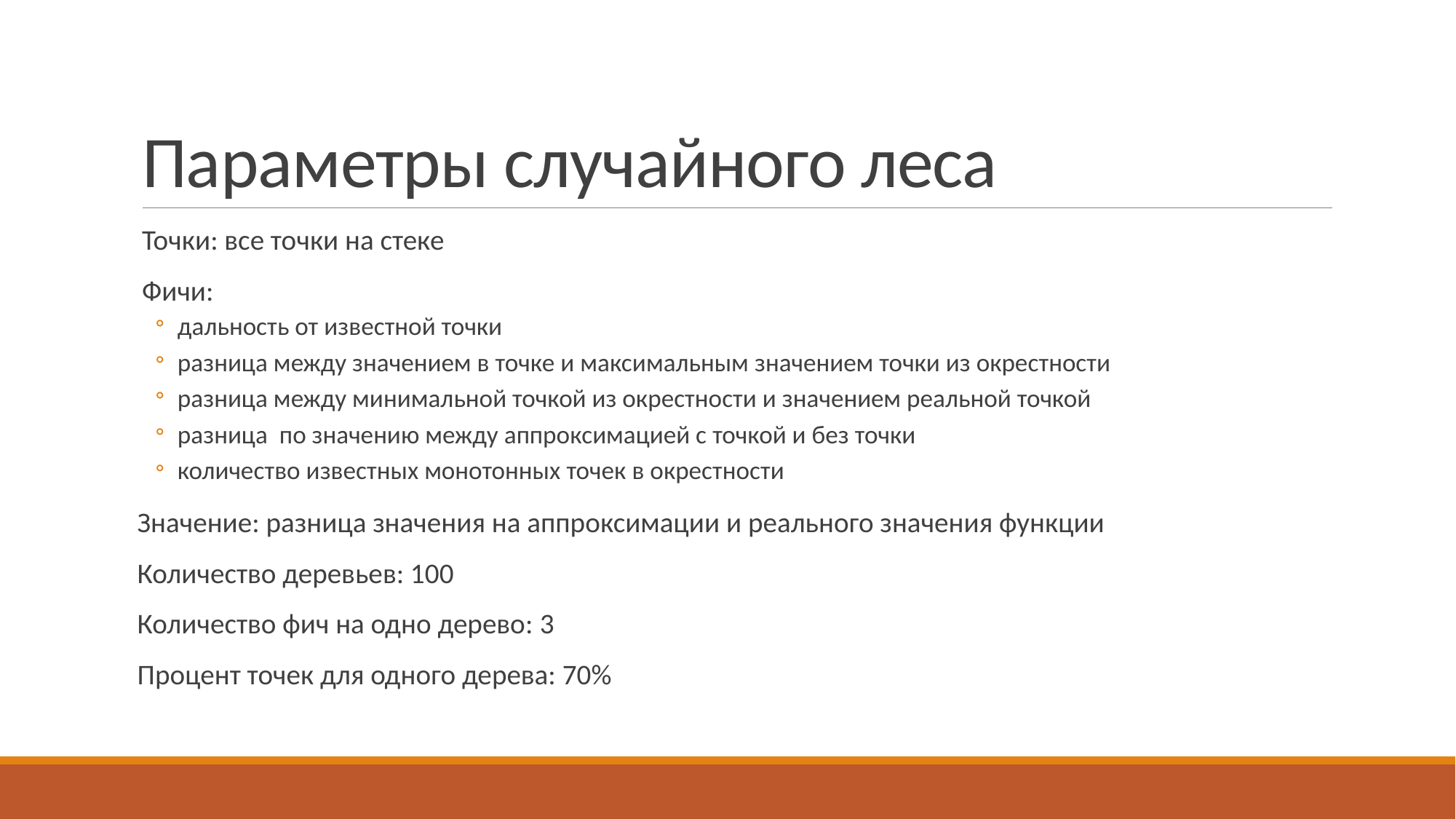

# Параметры случайного леса
Точки: все точки на стеке
Фичи:
дальность от известной точки
разница между значением в точке и максимальным значением точки из окрестности
разница между минимальной точкой из окрестности и значением реальной точкой
разница  по значению между аппроксимацией с точкой и без точки
количество известных монотонных точек в окрестности
 Значение: разница значения на аппроксимации и реального значения функции
 Количество деревьев: 100
 Количество фич на одно дерево: 3
 Процент точек для одного дерева: 70%